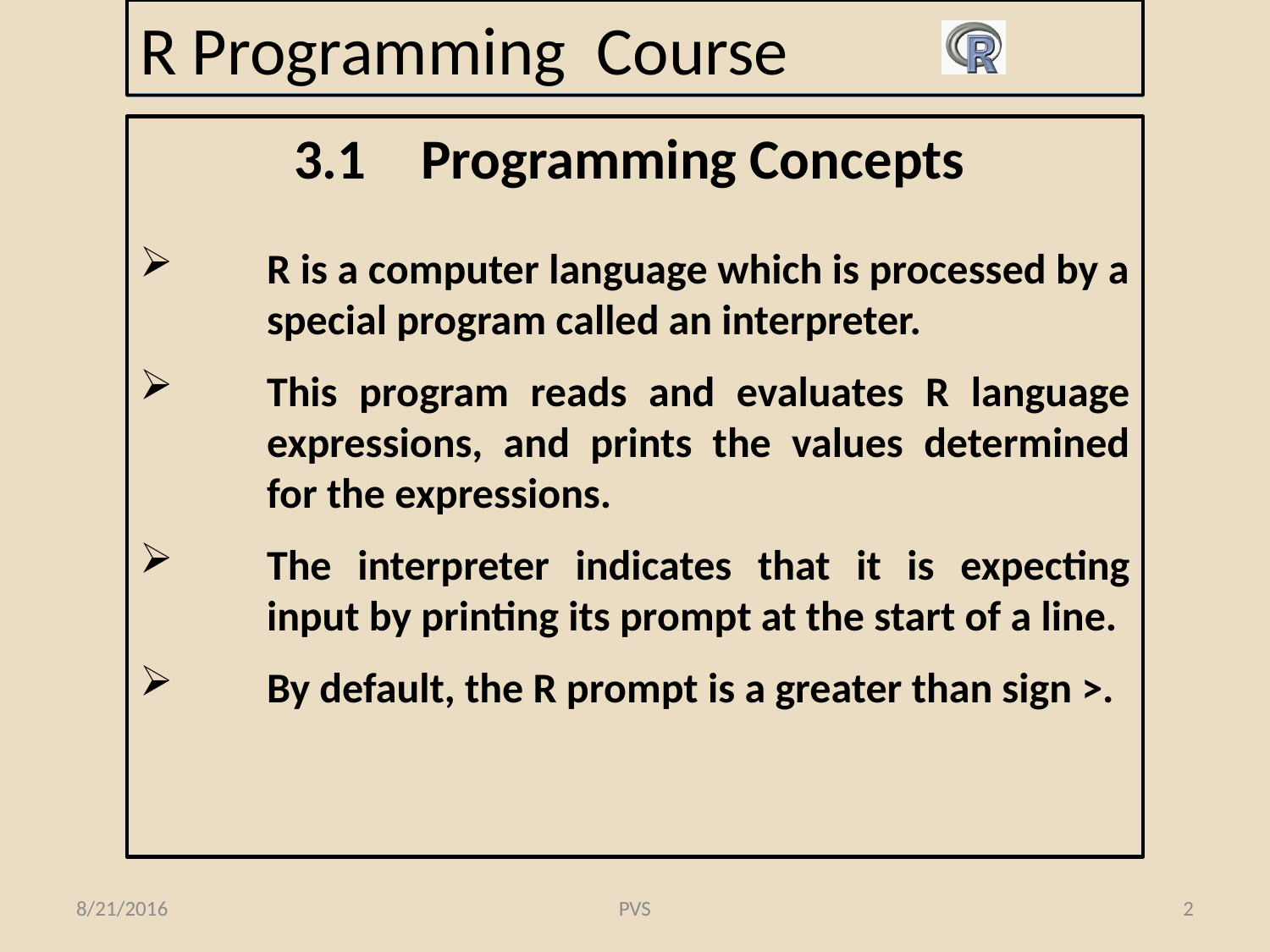

# R Programming  Course

3.1	Programming Concepts
R is a computer language which is processed by a special program called an interpreter.
This program reads and evaluates R language expressions, and prints the values determined for the expressions.
The interpreter indicates that it is expecting input by printing its prompt at the start of a line.
By default, the R prompt is a greater than sign >.
8/21/2016
PVS
2